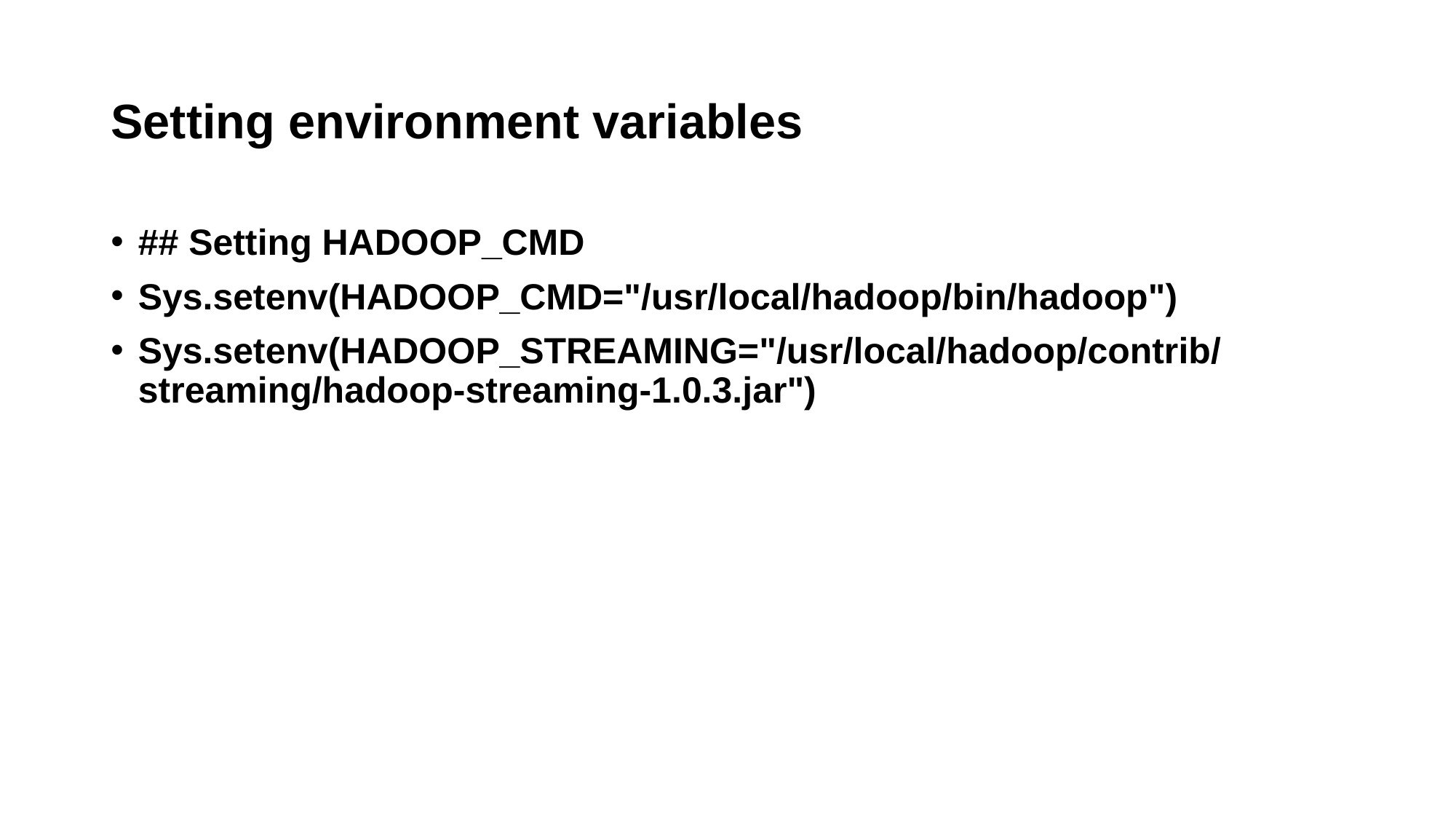

# Setting environment variables
## Setting HADOOP_CMD
Sys.setenv(HADOOP_CMD="/usr/local/hadoop/bin/hadoop")
Sys.setenv(HADOOP_STREAMING="/usr/local/hadoop/contrib/streaming/hadoop-streaming-1.0.3.jar")